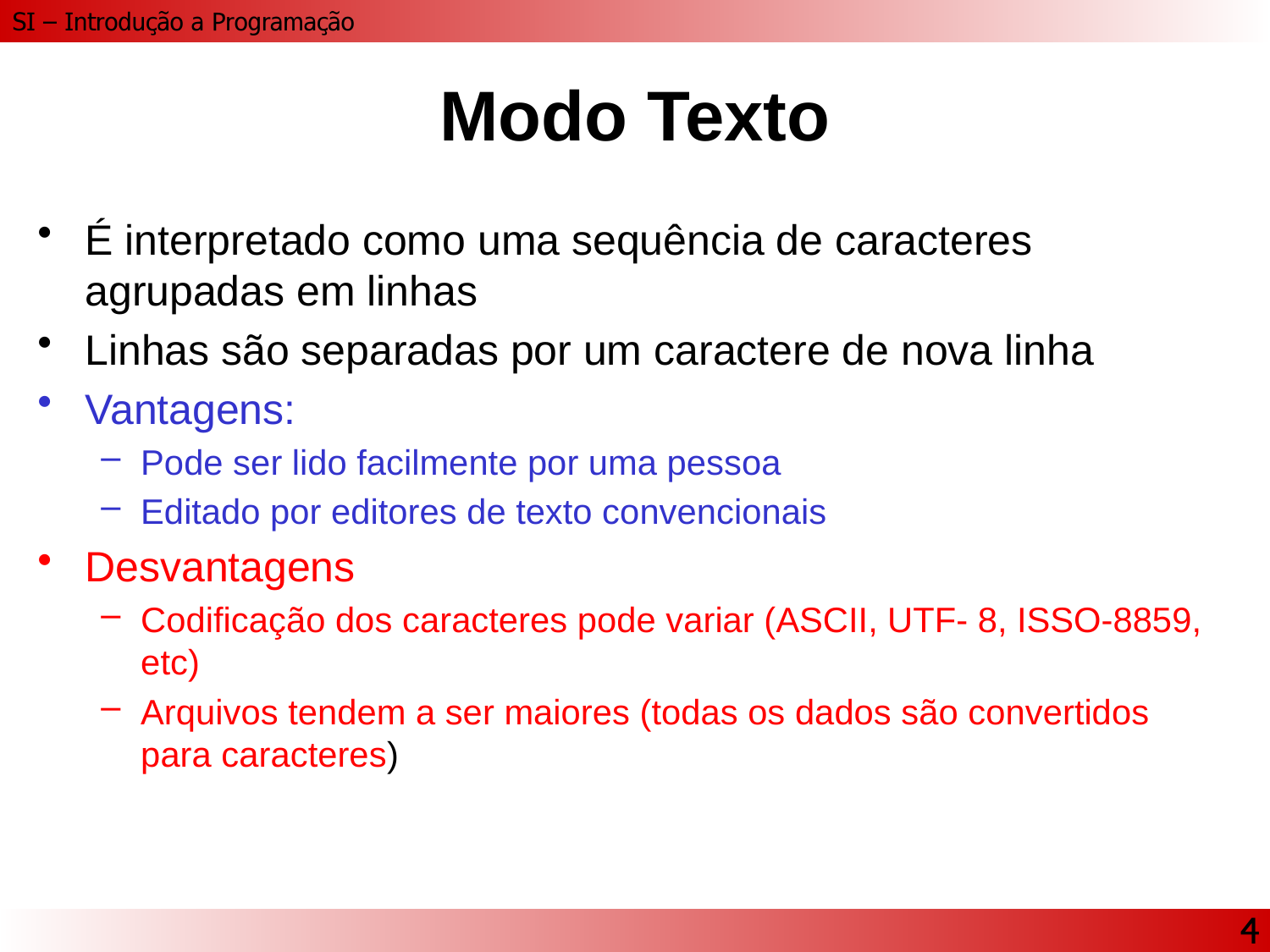

# Modo Texto
É interpretado como uma sequência de caracteres agrupadas em linhas
Linhas são separadas por um caractere de nova linha
Vantagens:
Pode ser lido facilmente por uma pessoa
Editado por editores de texto convencionais
Desvantagens
Codificação dos caracteres pode variar (ASCII, UTF- 8, ISSO-8859, etc)
Arquivos tendem a ser maiores (todas os dados são convertidos para caracteres)
4